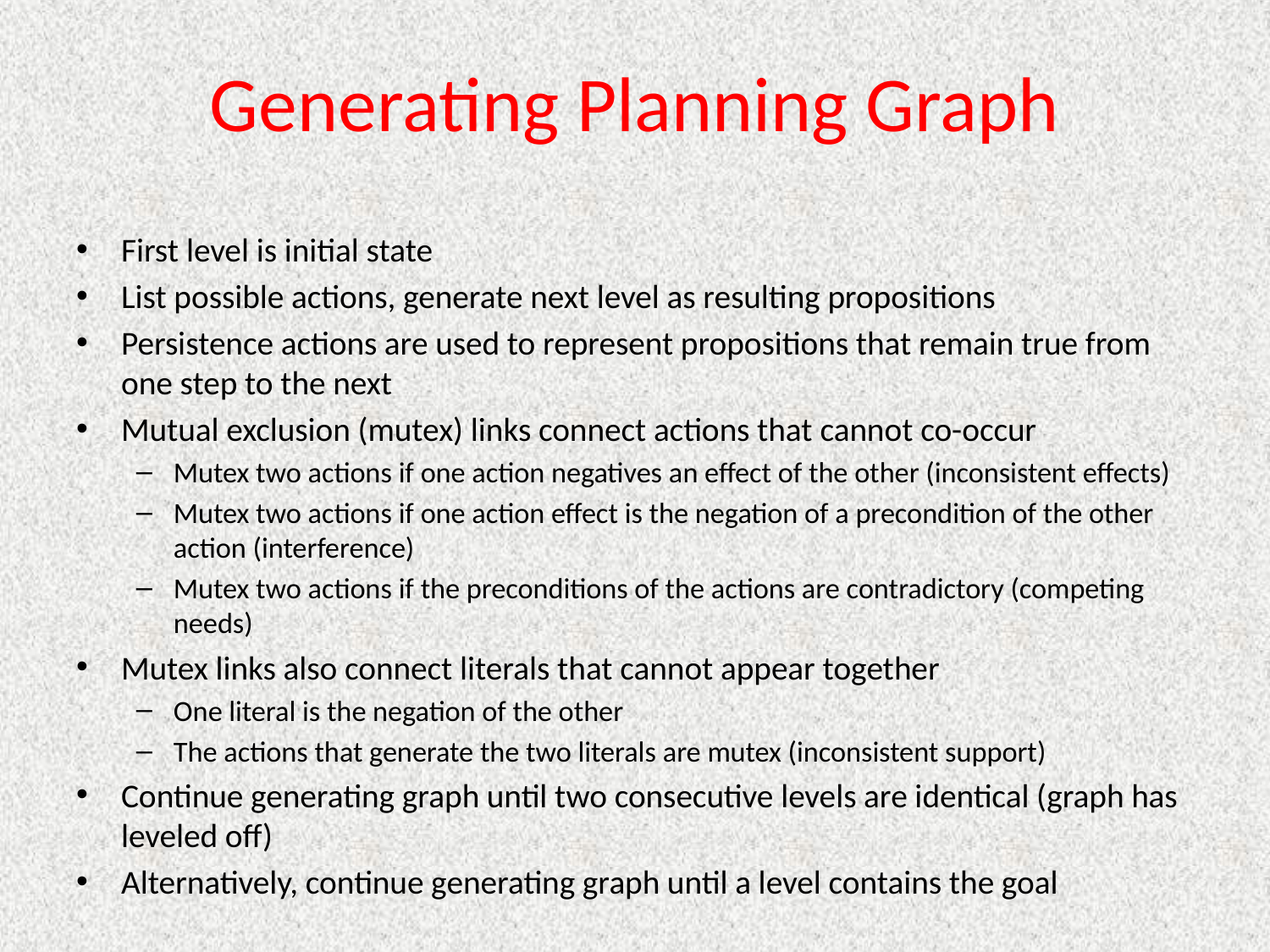

# Generating Planning Graph
First level is initial state
List possible actions, generate next level as resulting propositions
Persistence actions are used to represent propositions that remain true from one step to the next
Mutual exclusion (mutex) links connect actions that cannot co-occur
Mutex two actions if one action negatives an effect of the other (inconsistent effects)
Mutex two actions if one action effect is the negation of a precondition of the other action (interference)
Mutex two actions if the preconditions of the actions are contradictory (competing needs)
Mutex links also connect literals that cannot appear together
One literal is the negation of the other
The actions that generate the two literals are mutex (inconsistent support)
Continue generating graph until two consecutive levels are identical (graph has leveled off)
Alternatively, continue generating graph until a level contains the goal